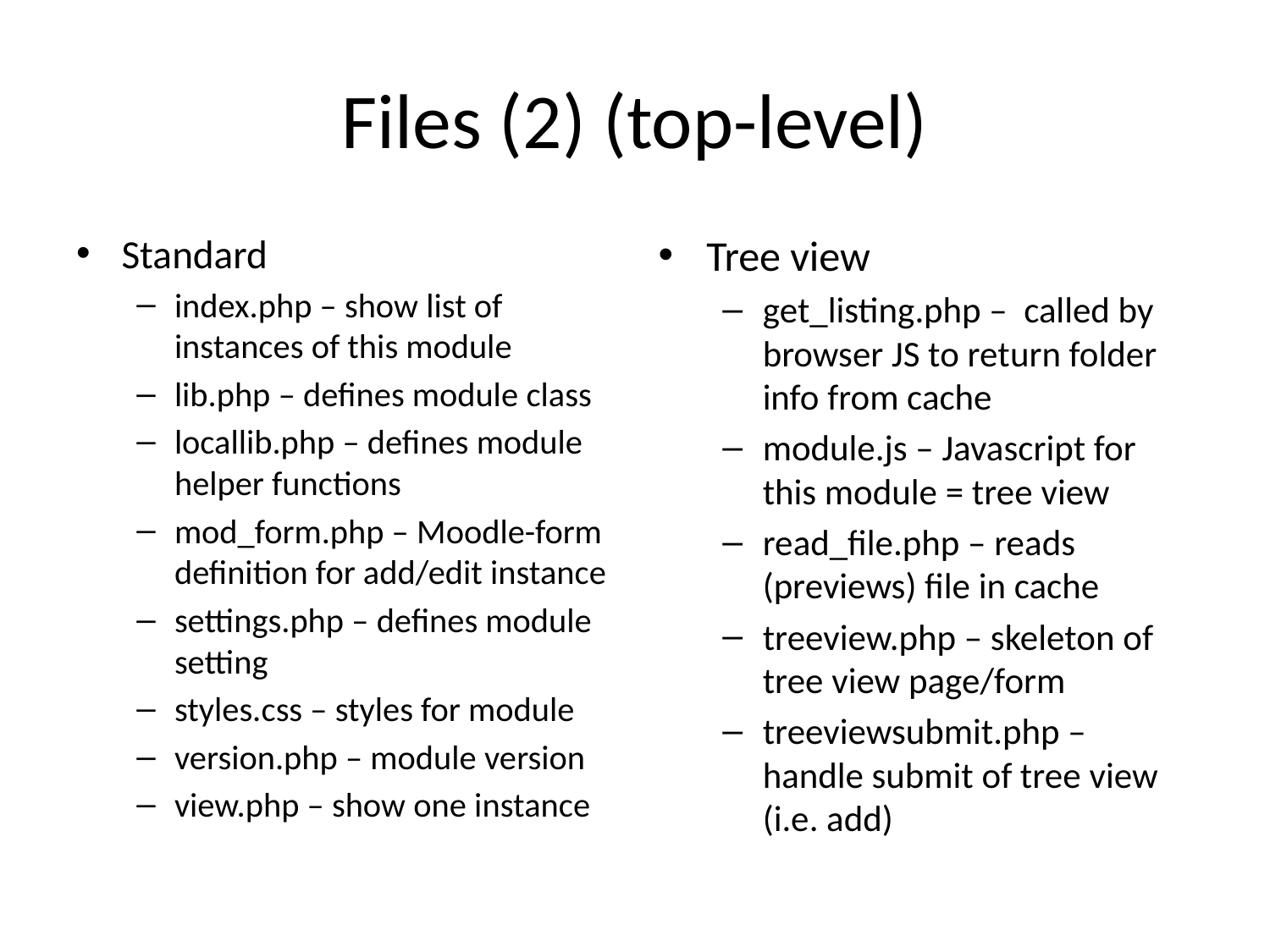

# Files (2) (top-level)
Standard
index.php – show list of instances of this module
lib.php – defines module class
locallib.php – defines module helper functions
mod_form.php – Moodle-form definition for add/edit instance
settings.php – defines module setting
styles.css – styles for module
version.php – module version
view.php – show one instance
Tree view
get_listing.php –  called by browser JS to return folder info from cache
module.js – Javascript for this module = tree view
read_file.php – reads (previews) file in cache
treeview.php – skeleton of tree view page/form
treeviewsubmit.php – handle submit of tree view (i.e. add)